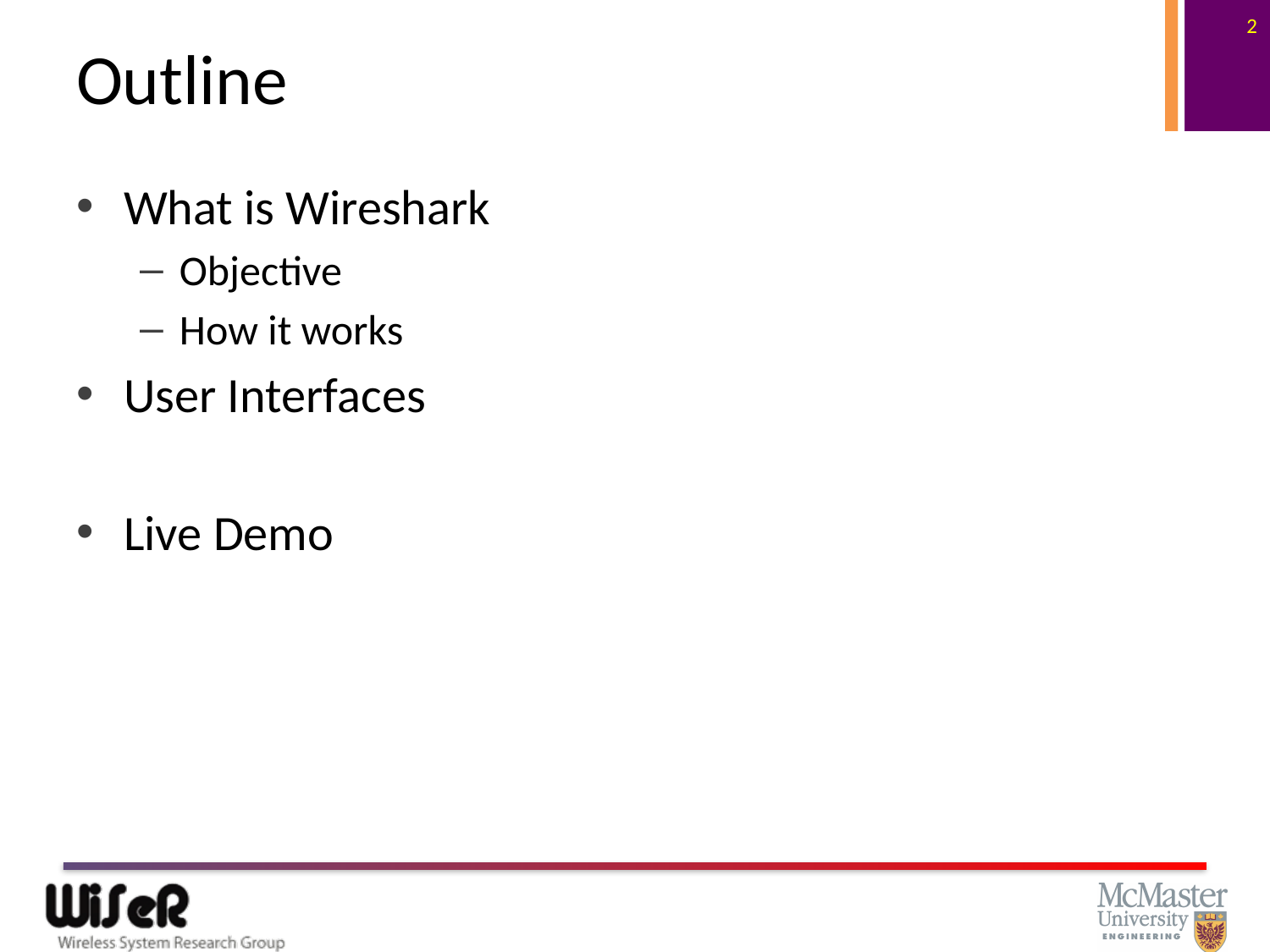

2
# Outline
What is Wireshark
Objective
How it works
User Interfaces

Live Demo